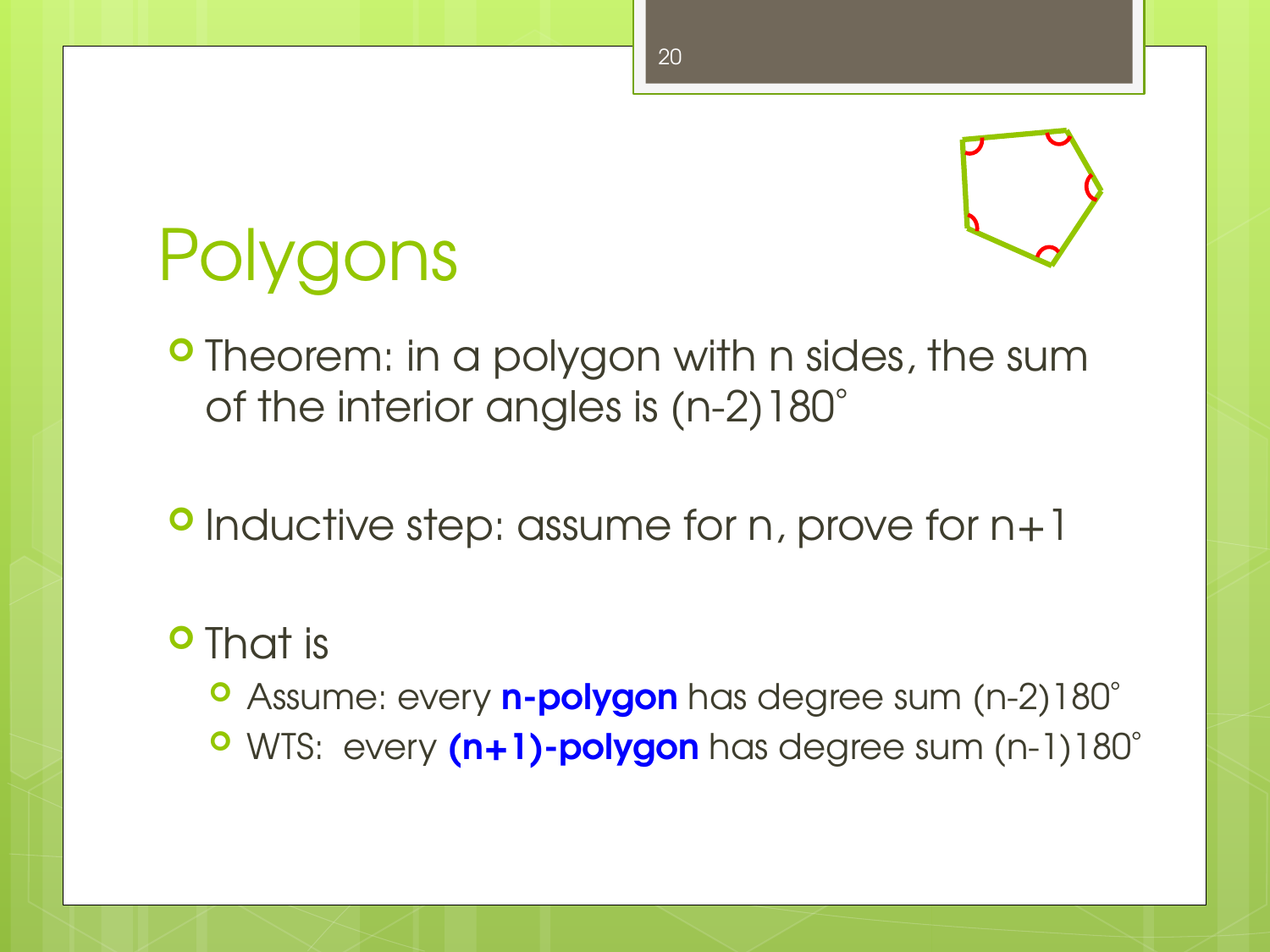

20

# Polygons
Theorem: in a polygon with n sides, the sum of the interior angles is (n-2)180°

Inductive step: assume for n, prove for n+1

That is
Assume: every n-polygon has degree sum (n-2)180°
WTS:  every (n+1)-polygon has degree sum (n-1)180°